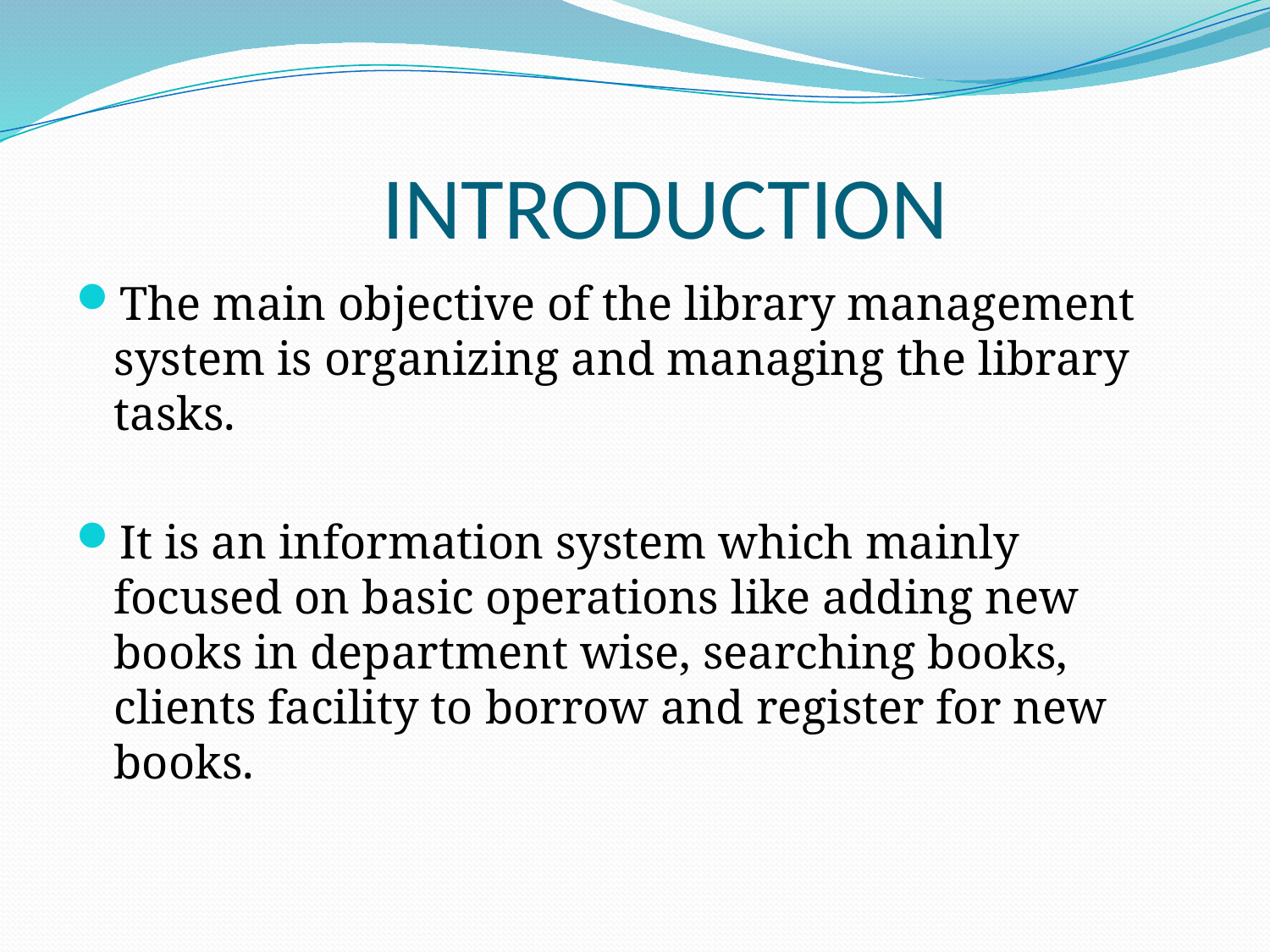

# INTRODUCTION
The main objective of the library management system is organizing and managing the library tasks.

It is an information system which mainly focused on basic operations like adding new books in department wise, searching books, clients facility to borrow and register for new books.